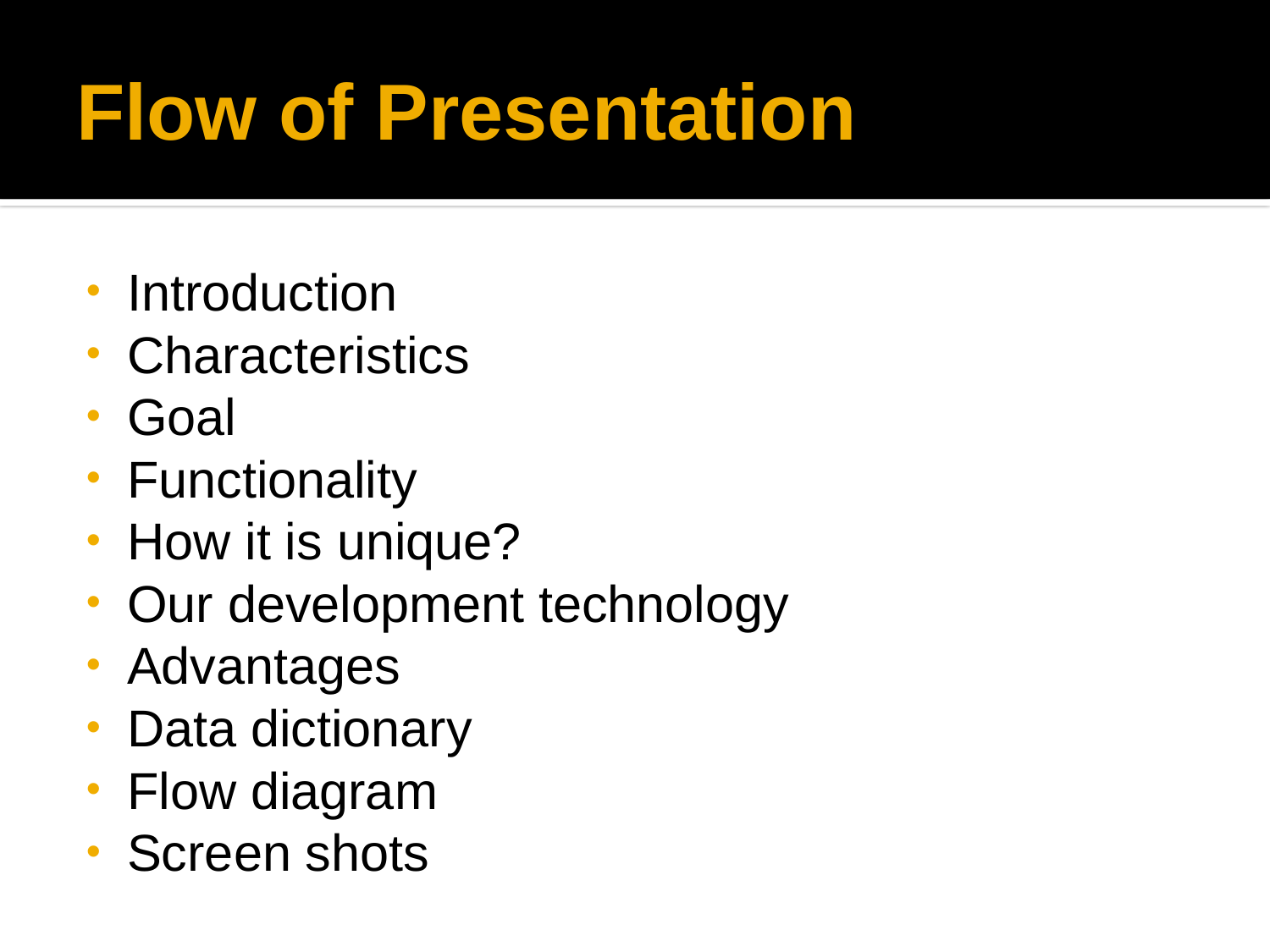

# Flow of Presentation
Introduction
Characteristics
Goal
Functionality
How it is unique?
Our development technology
Advantages
Data dictionary
Flow diagram
Screen shots